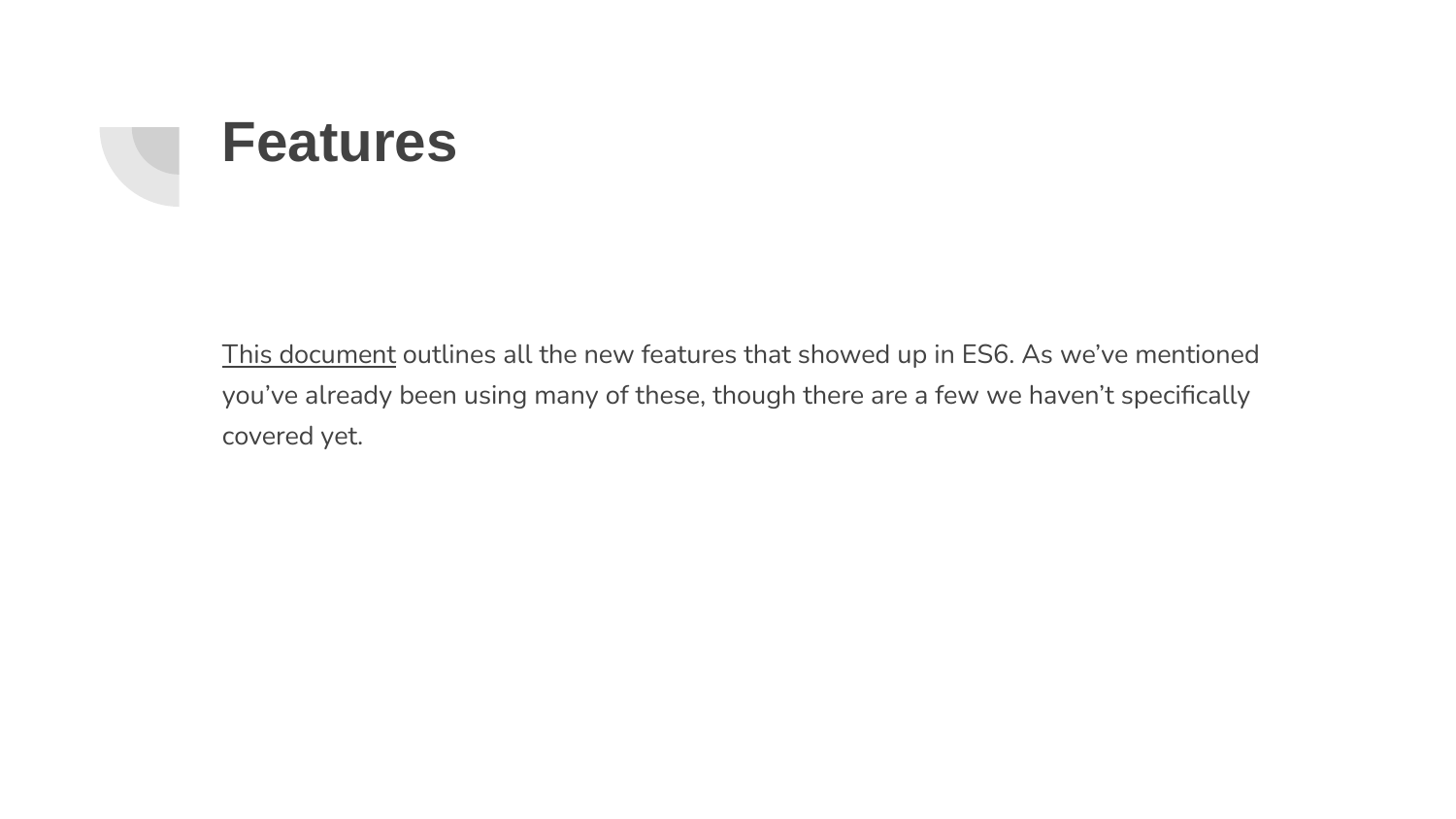

# Features
This document outlines all the new features that showed up in ES6. As we’ve mentioned you’ve already been using many of these, though there are a few we haven’t specifically covered yet.